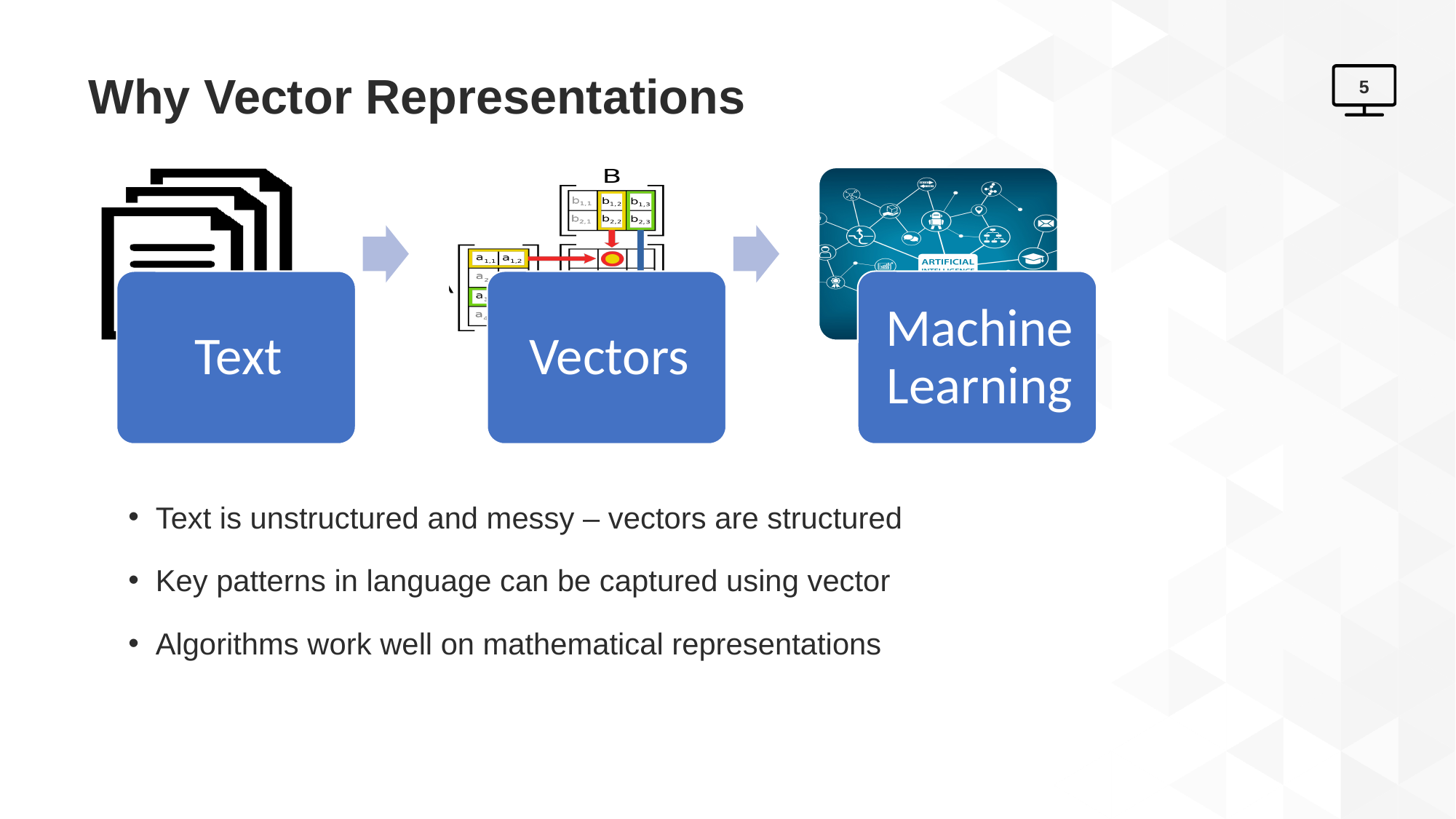

# Why Vector Representations
5
Text

Vectors

Machine Learning
Text is unstructured and messy – vectors are structured
Key patterns in language can be captured using vector
Algorithms work well on mathematical representations